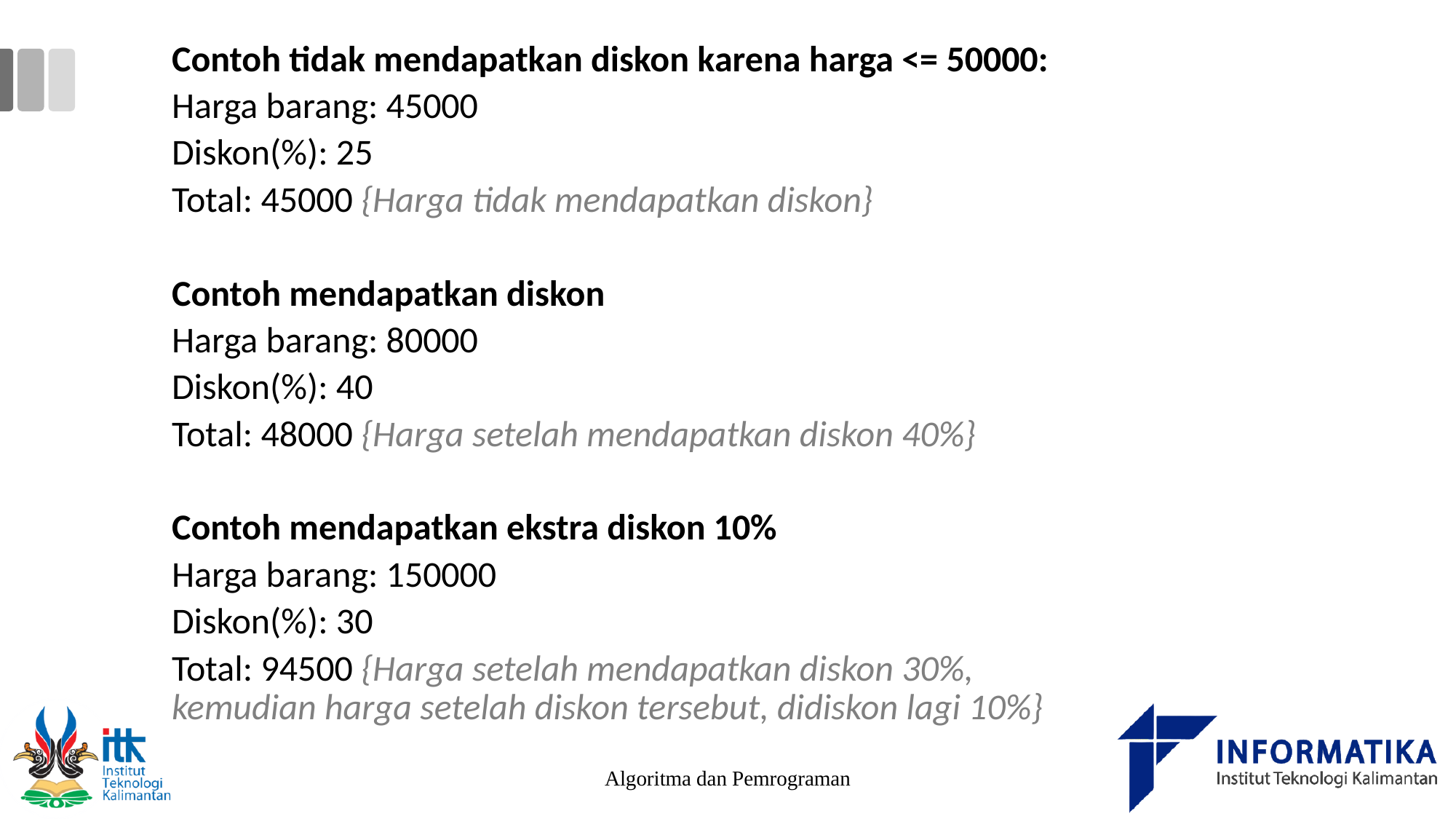

Contoh tidak mendapatkan diskon karena harga <= 50000:
Harga barang: 45000
Diskon(%): 25
Total: 45000 {Harga tidak mendapatkan diskon}

Contoh mendapatkan diskon
Harga barang: 80000
Diskon(%): 40
Total: 48000 {Harga setelah mendapatkan diskon 40%}

Contoh mendapatkan ekstra diskon 10%
Harga barang: 150000
Diskon(%): 30
Total: 94500 {Harga setelah mendapatkan diskon 30%, kemudian harga setelah diskon tersebut, didiskon lagi 10%}
Algoritma dan Pemrograman